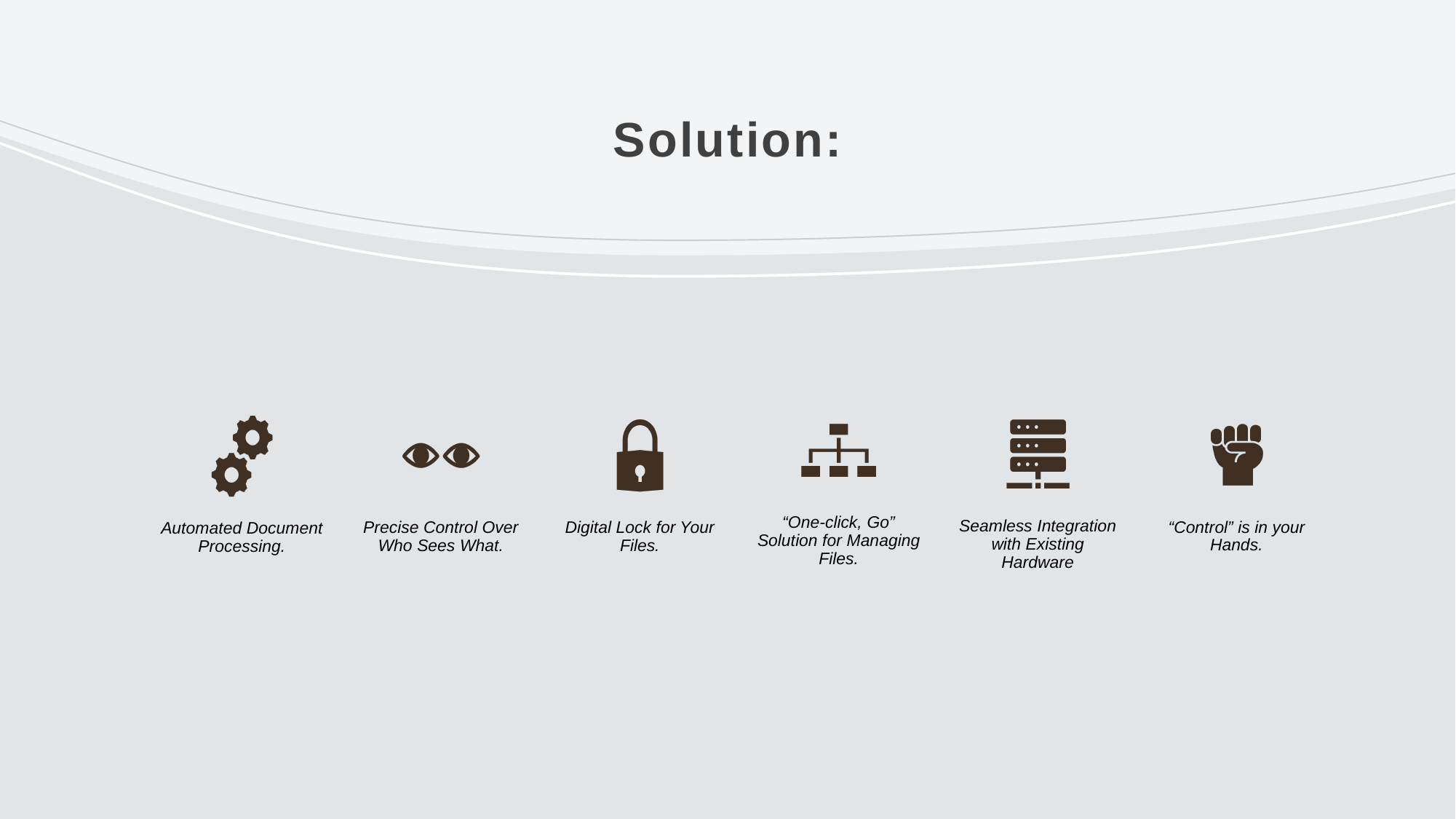

# Solution:
Automated Document Processing.
Precise Control Over Who Sees What.
Digital Lock for Your Files.
“One-click, Go” Solution for Managing Files.
Seamless Integration with Existing Hardware
“Control” is in your Hands.